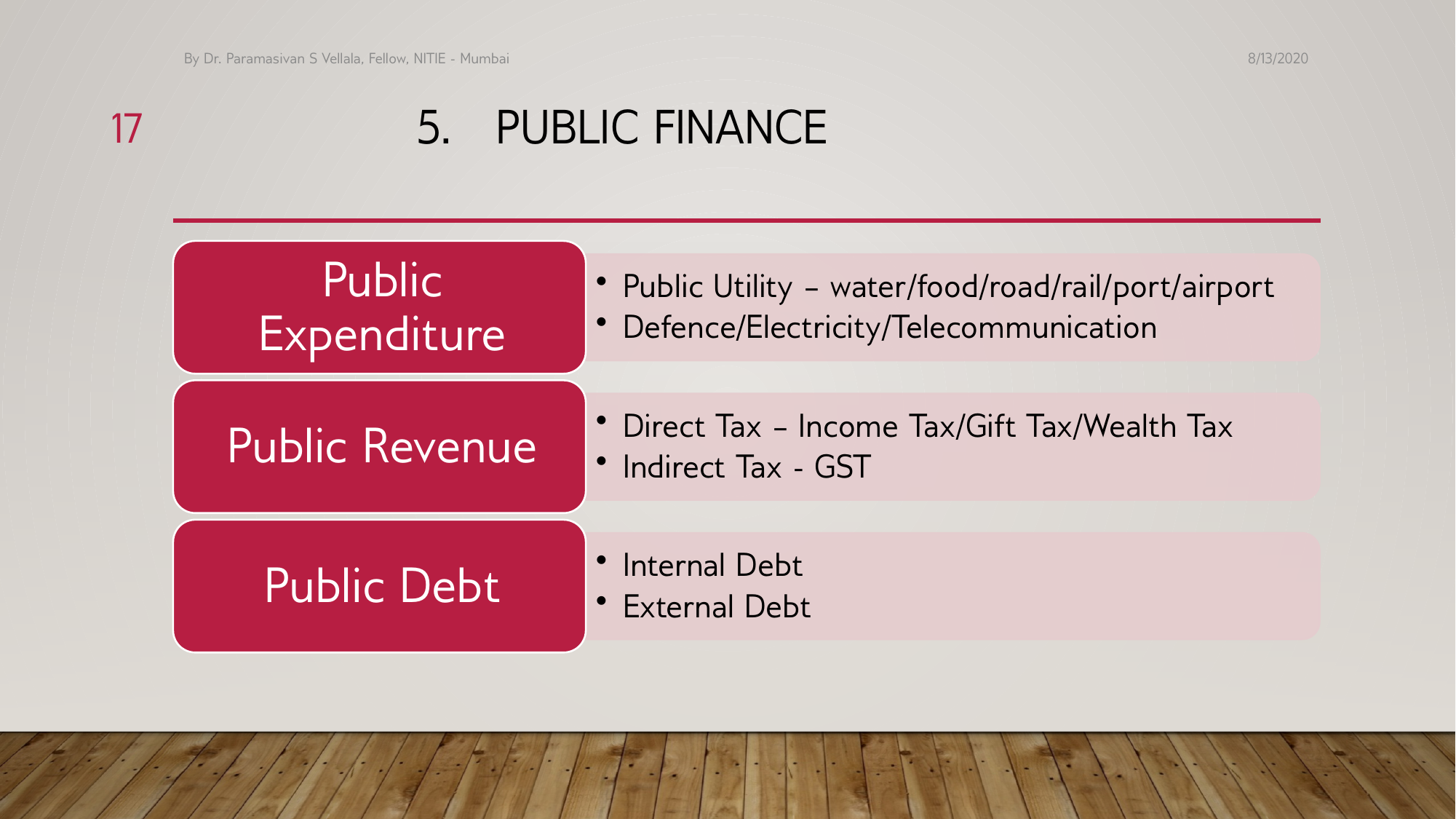

By Dr. Paramasivan S Vellala, Fellow, NITIE - Mumbai
8/13/2020
17
# 5.   public finance
Public Utility – water/food/road/rail/port/airport
Defence/Electricity/Telecommunication
Public Expenditure
Direct Tax – Income Tax/Gift Tax/Wealth Tax
Indirect Tax - GST
Public Revenue
Internal Debt
External Debt
Public Debt